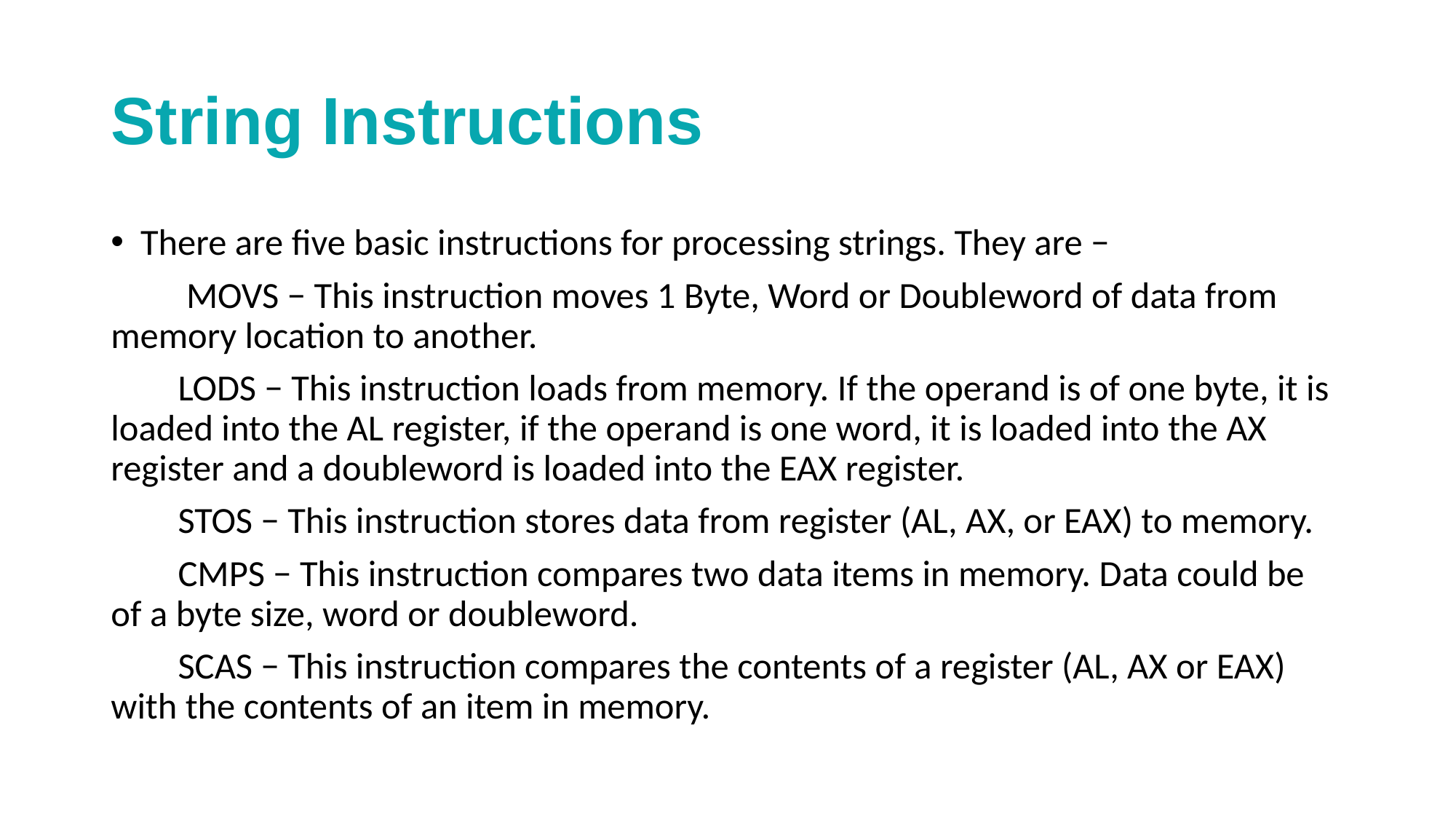

# String Instructions
There are five basic instructions for processing strings. They are −
         MOVS − This instruction moves 1 Byte, Word or Doubleword of data from memory location to another.
        LODS − This instruction loads from memory. If the operand is of one byte, it is loaded into the AL register, if the operand is one word, it is loaded into the AX register and a doubleword is loaded into the EAX register.
        STOS − This instruction stores data from register (AL, AX, or EAX) to memory.
        CMPS − This instruction compares two data items in memory. Data could be of a byte size, word or doubleword.
        SCAS − This instruction compares the contents of a register (AL, AX or EAX) with the contents of an item in memory.